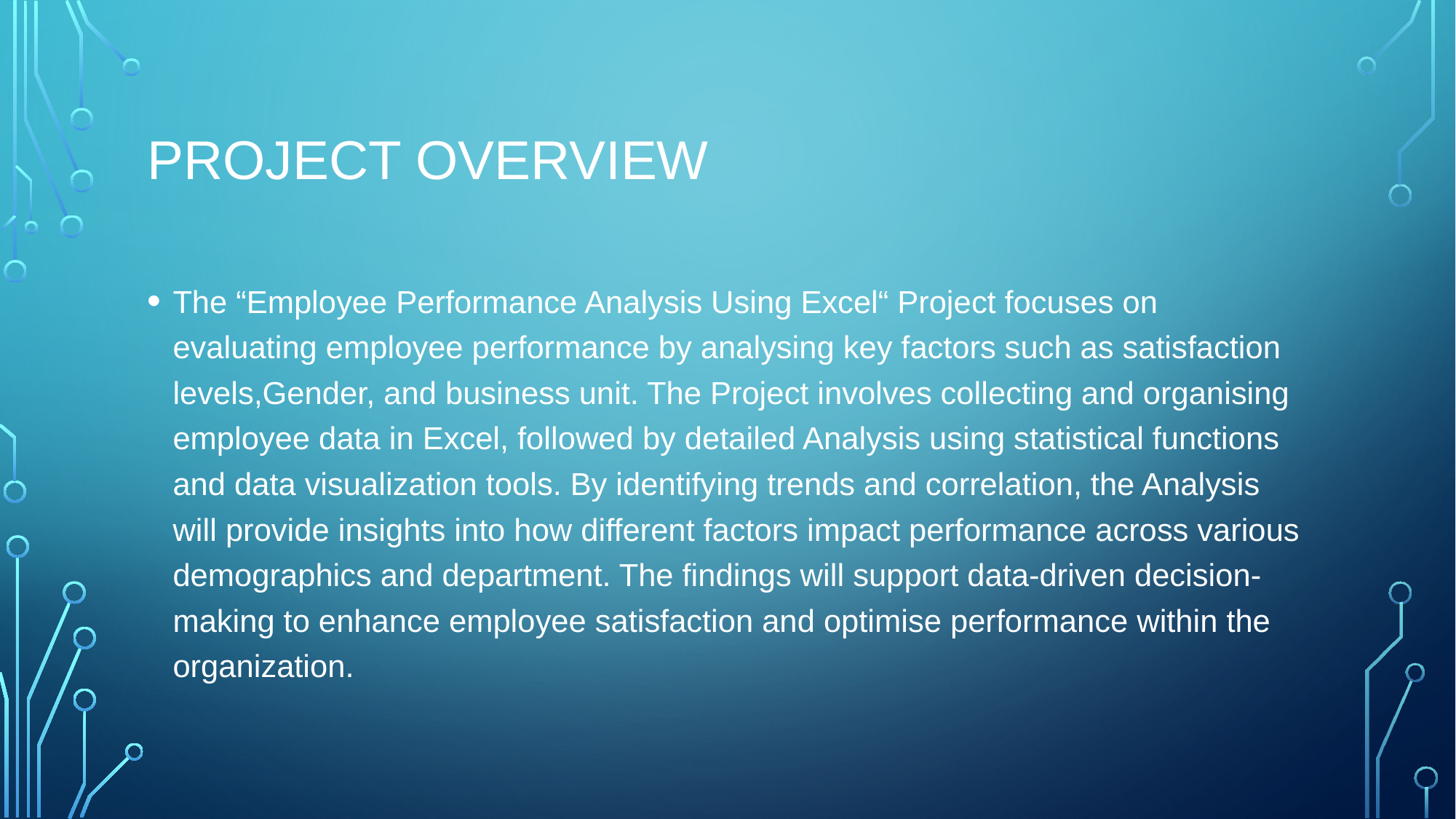

# Project overview
The “Employee Performance Analysis Using Excel“ Project focuses on evaluating employee performance by analysing key factors such as satisfaction levels,Gender, and business unit. The Project involves collecting and organising employee data in Excel, followed by detailed Analysis using statistical functions and data visualization tools. By identifying trends and correlation, the Analysis will provide insights into how different factors impact performance across various demographics and department. The findings will support data-driven decision-making to enhance employee satisfaction and optimise performance within the organization.